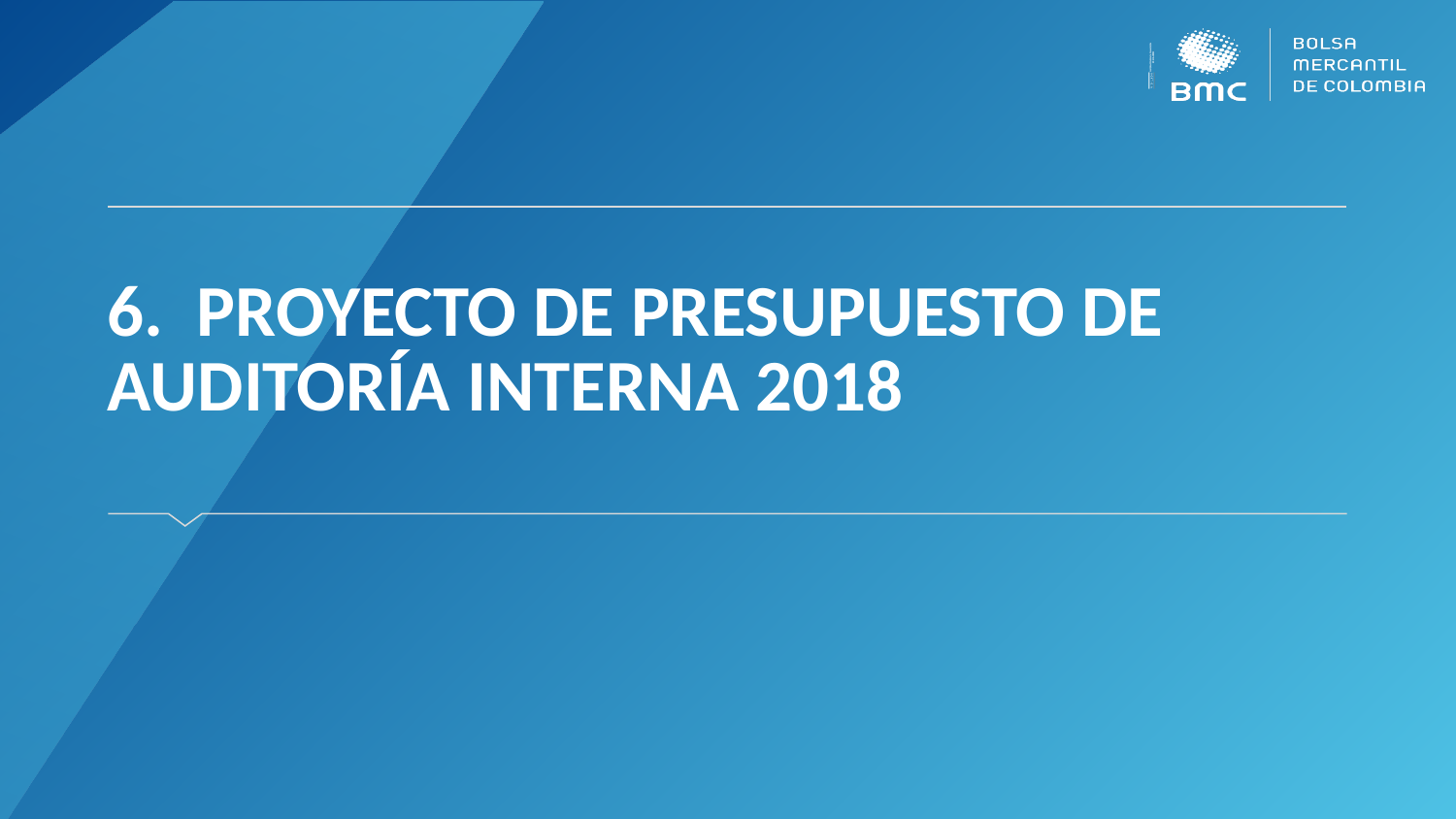

# 6.  PROYECTO DE PRESUPUESTO DE AUDITORÍA INTERNA 2018